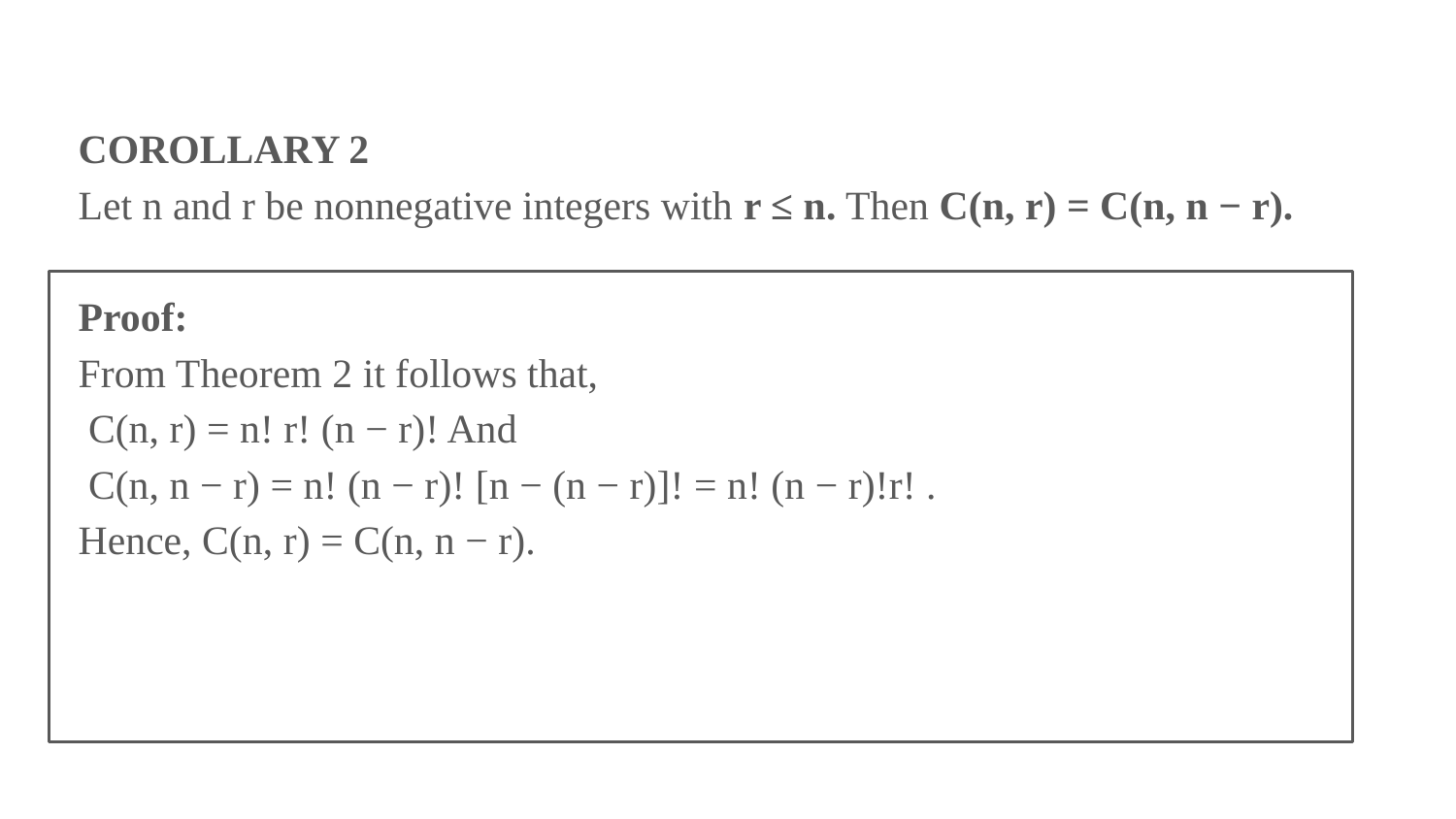

COROLLARY 2
Let n and r be nonnegative integers with r ≤ n. Then C(n, r) = C(n, n − r).

Proof:
From Theorem 2 it follows that,
 C(n, r) = n! r! (n − r)! And
 C(n, n − r) = n! (n − r)! [n − (n − r)]! = n! (n − r)!r! .
Hence, C(n, r) = C(n, n − r).